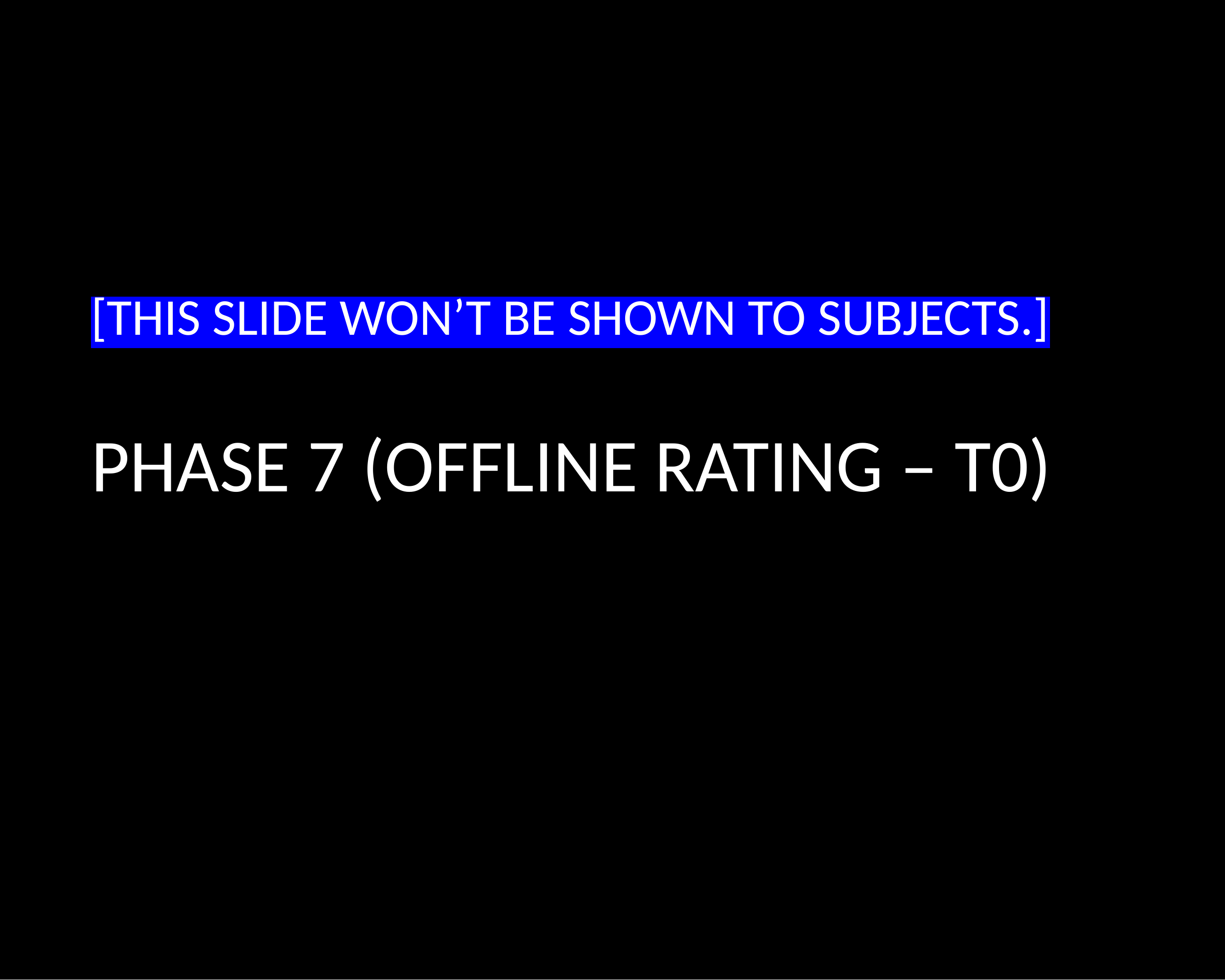

[THIS SLIDE WON’T BE SHOWN TO SUBJECTS.]
# PHASE 7 (OFFLINE RATING – T0)